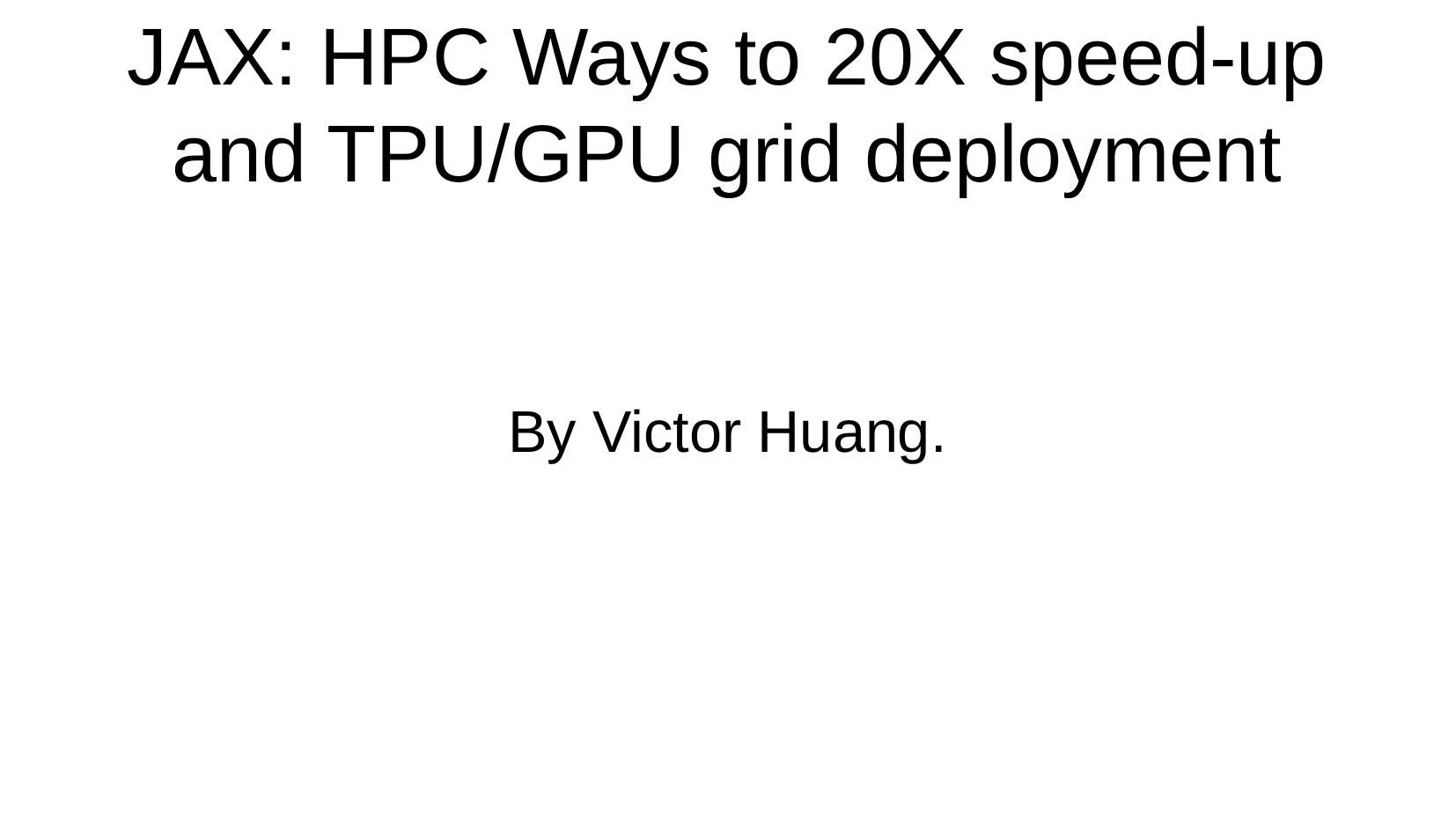

JAX: HPC Ways to 20X speed-up and TPU/GPU grid deployment
By Victor Huang.